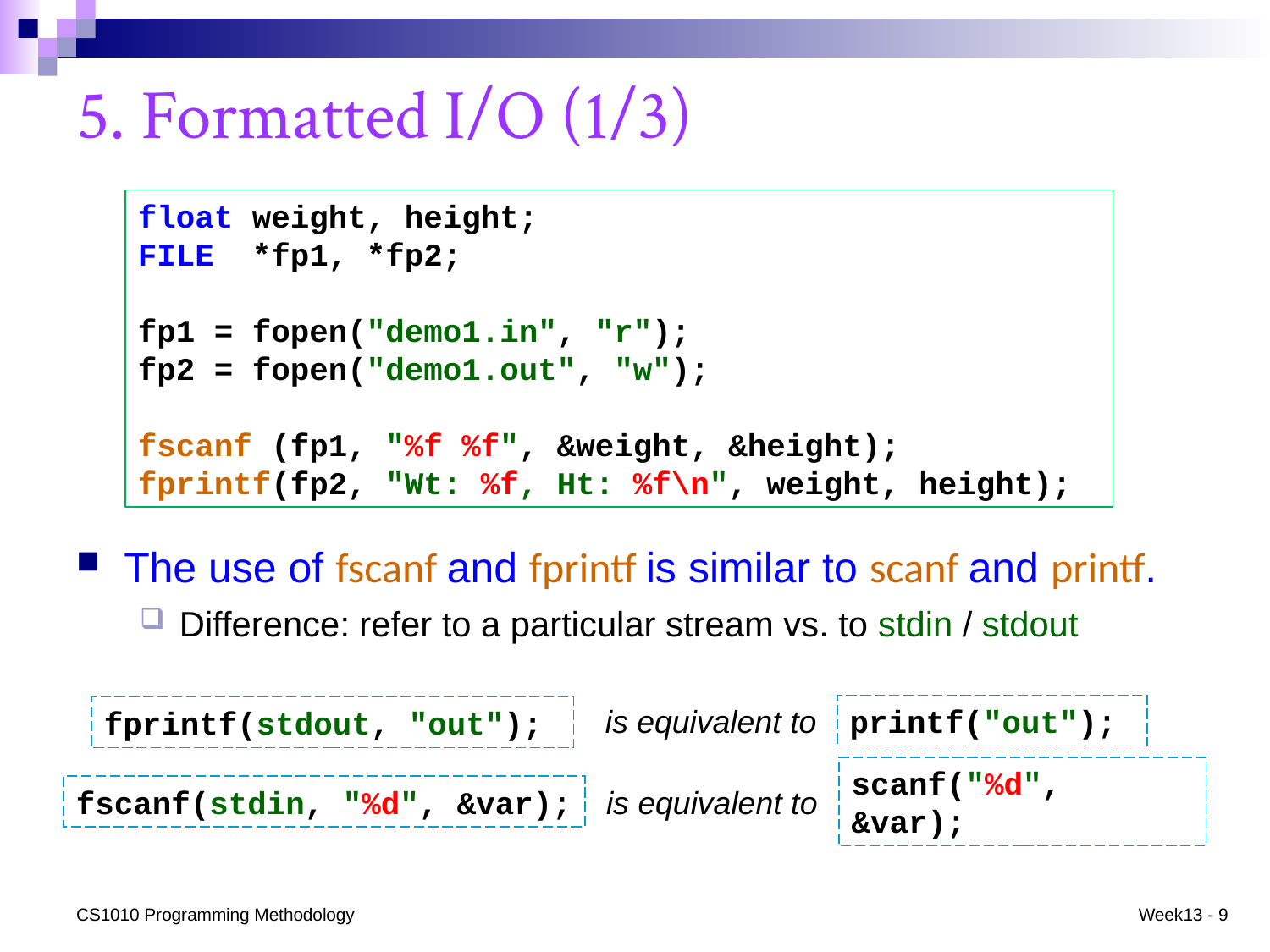

# 5. Formatted I/O (1/3)
float weight, height;
FILE  *fp1, *fp2;

fp1 = fopen("demo1.in", "r");
fp2 = fopen("demo1.out", "w");

fscanf (fp1, "%f %f", &weight, &height);
fprintf(fp2, "Wt: %f, Ht: %f\n", weight, height);
The use of fscanf and fprintf is similar to scanf and printf.
Difference: refer to a particular stream vs. to stdin / stdout
is equivalent to
printf("out");
fprintf(stdout, "out");
fscanf(stdin, "%d", &var);
scanf("%d", &var);
is equivalent to
CS1010 Programming Methodology
Week13 - 9